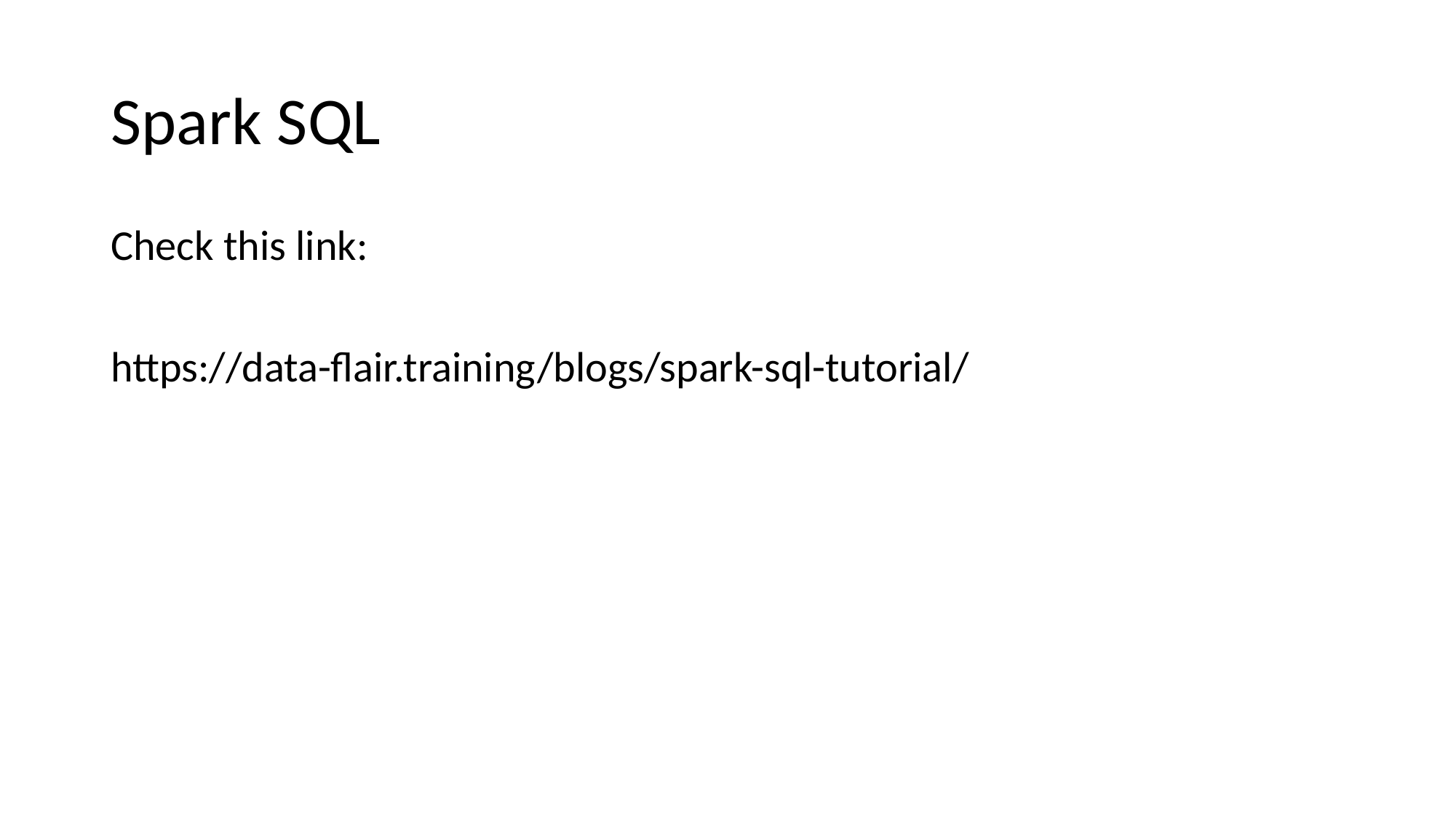

# Spark SQL
Check this link:

https://data-flair.training/blogs/spark-sql-tutorial/